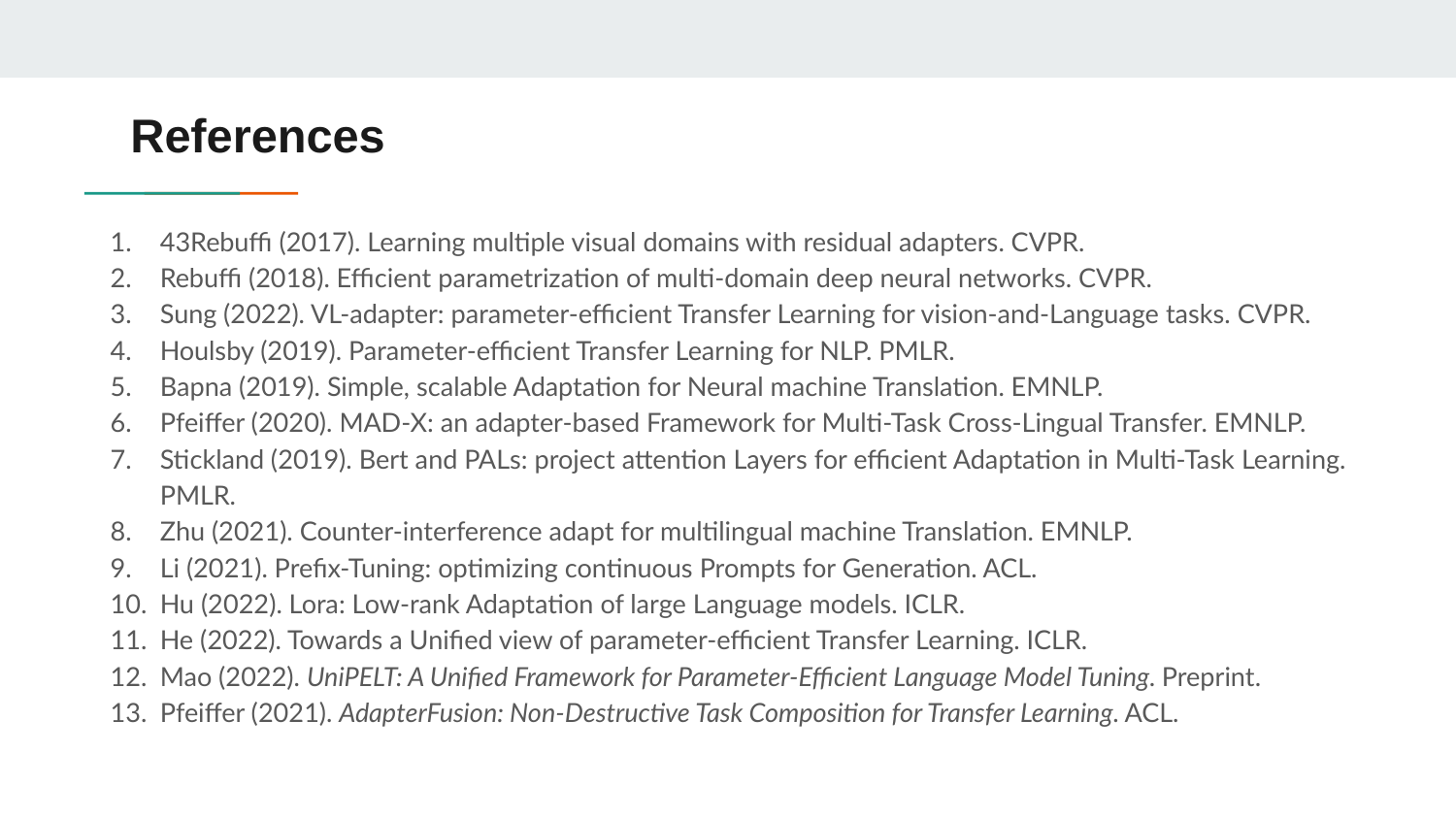

# References
43Rebuffi (2017). Learning multiple visual domains with residual adapters. CVPR.
Rebuffi (2018). Efficient parametrization of multi-domain deep neural networks. CVPR.
Sung (2022). VL-adapter: parameter-efficient Transfer Learning for vision-and-Language tasks. CVPR.
Houlsby (2019). Parameter-efficient Transfer Learning for NLP. PMLR.
Bapna (2019). Simple, scalable Adaptation for Neural machine Translation. EMNLP.
Pfeiffer (2020). MAD-X: an adapter-based Framework for Multi-Task Cross-Lingual Transfer. EMNLP.
Stickland (2019). Bert and PALs: project attention Layers for efficient Adaptation in Multi-Task Learning. PMLR.
Zhu (2021). Counter-interference adapt for multilingual machine Translation. EMNLP.
Li (2021). Prefix-Tuning: optimizing continuous Prompts for Generation. ACL.
Hu (2022). Lora: Low-rank Adaptation of large Language models. ICLR.
He (2022). Towards a Unified view of parameter-efficient Transfer Learning. ICLR.
Mao (2022). UniPELT: A Unified Framework for Parameter-Efficient Language Model Tuning. Preprint.
Pfeiffer (2021). AdapterFusion: Non-Destructive Task Composition for Transfer Learning. ACL.